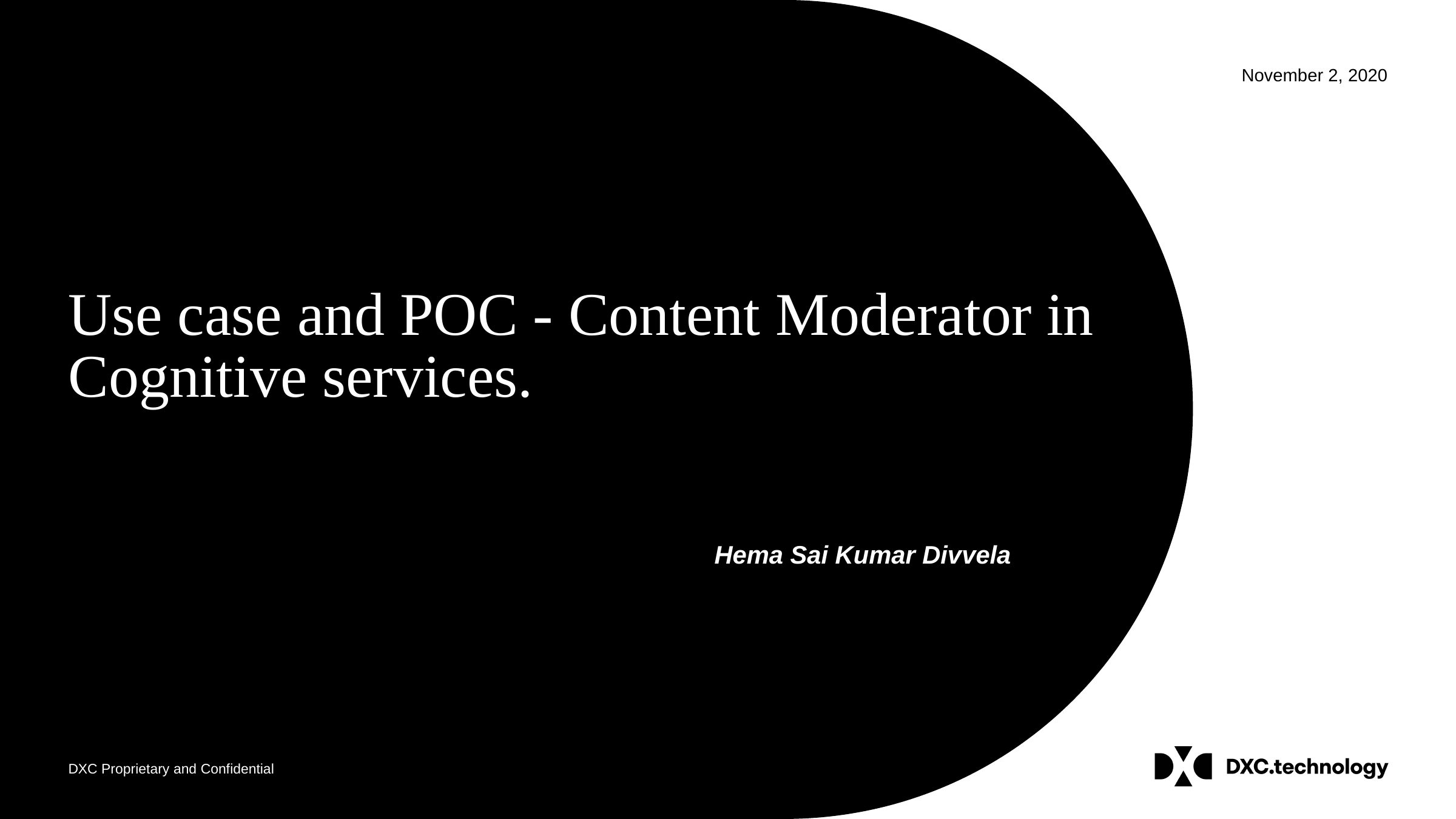

# Use case and POC - Content Moderator in Cognitive services.
Hema Sai Kumar Divvela